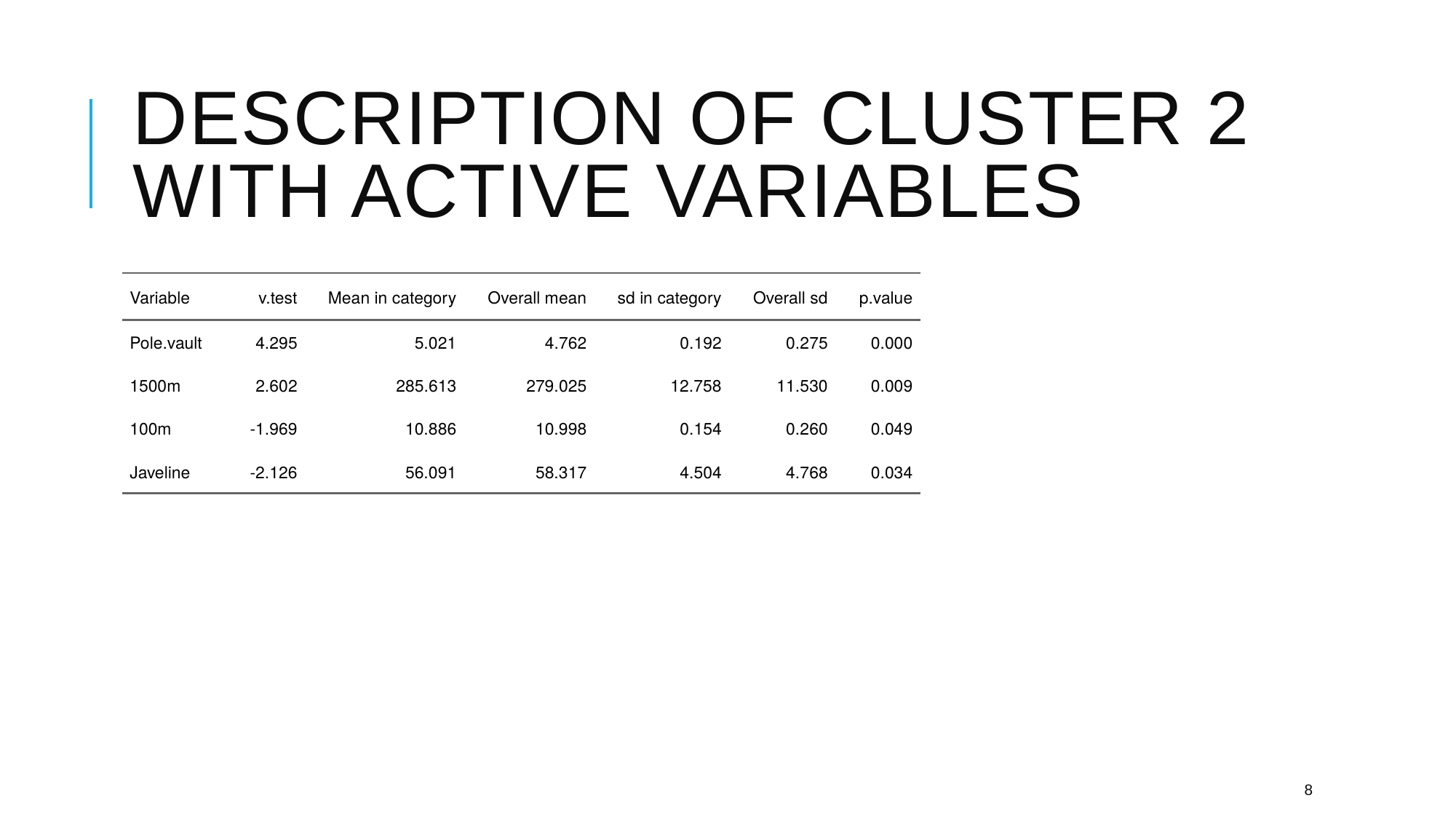

# Description of Cluster 2 with Active Variables
| Variable | v.test | Mean in category | Overall mean | sd in category | Overall sd | p.value |
| --- | --- | --- | --- | --- | --- | --- |
| Pole.vault | 4.295 | 5.021 | 4.762 | 0.192 | 0.275 | 0.000 |
| 1500m | 2.602 | 285.613 | 279.025 | 12.758 | 11.530 | 0.009 |
| 100m | -1.969 | 10.886 | 10.998 | 0.154 | 0.260 | 0.049 |
| Javeline | -2.126 | 56.091 | 58.317 | 4.504 | 4.768 | 0.034 |
8